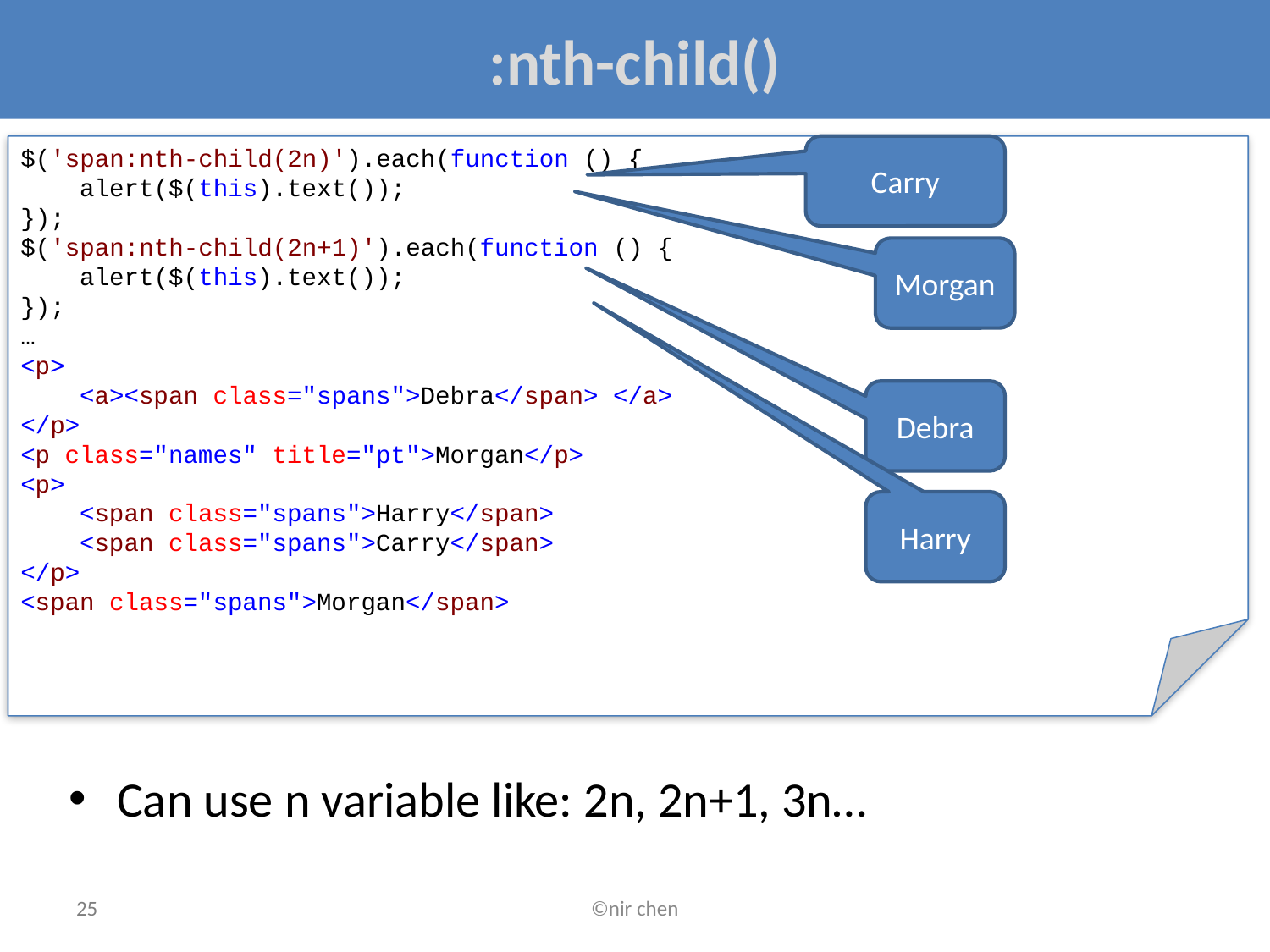

# :nth-child()
$('span:nth-child(2n)').each(function () {
    alert($(this).text());
});
$('span:nth-child(2n+1)').each(function () {
    alert($(this).text());
});
…
<p>
    <a><span class="spans">Debra</span> </a>
</p>
<p class="names" title="pt">Morgan</p>
<p>
    <span class="spans">Harry</span>
    <span class="spans">Carry</span>
</p>
<span class="spans">Morgan</span>

Carry
Morgan
Debra
Harry
Can use n variable like: 2n, 2n+1, 3n…
25
©nir chen